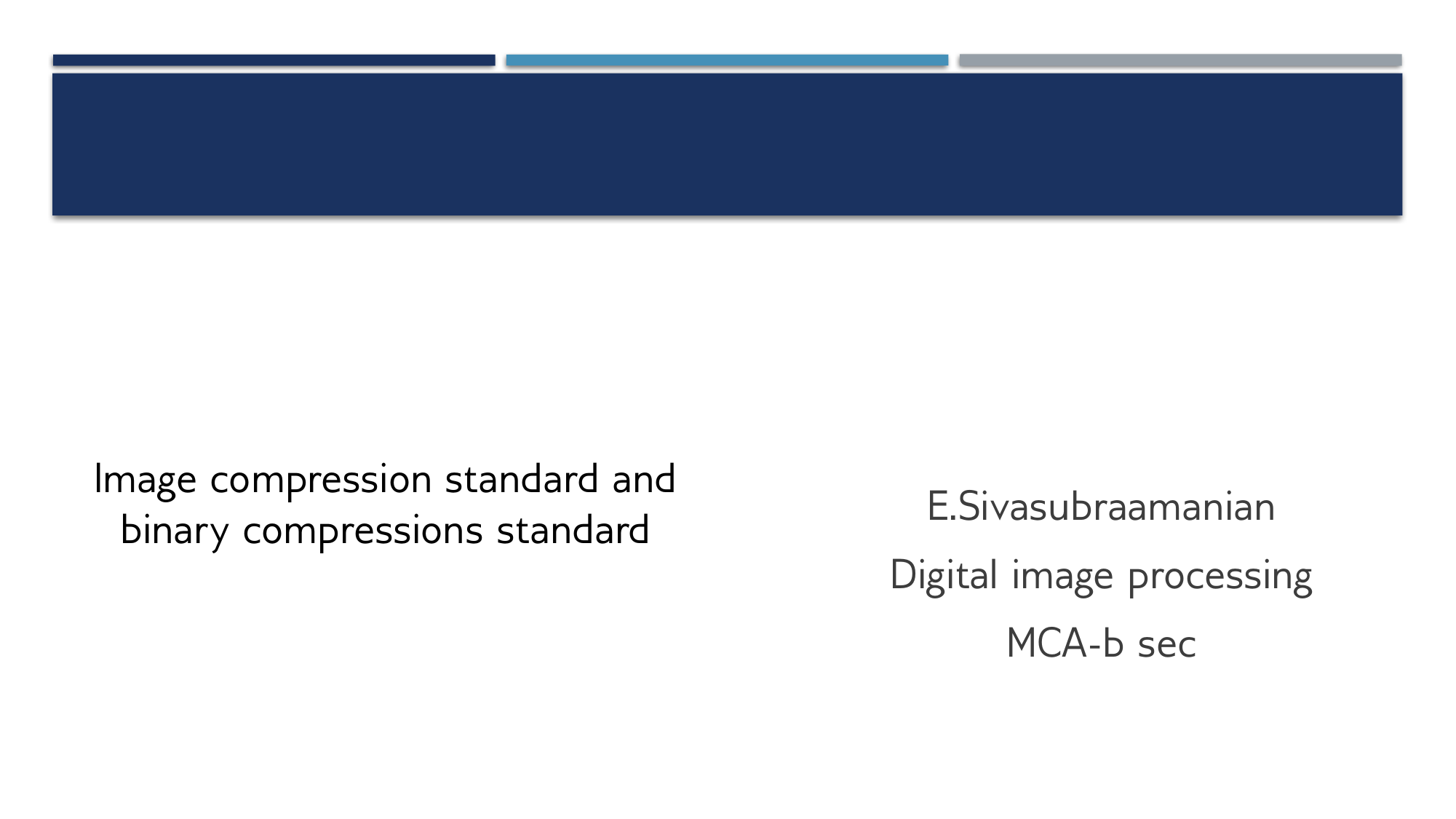

E.Sivasubraamanian
Digital image processing
MCA-b sec
Image compression standard and
binary compressions standard